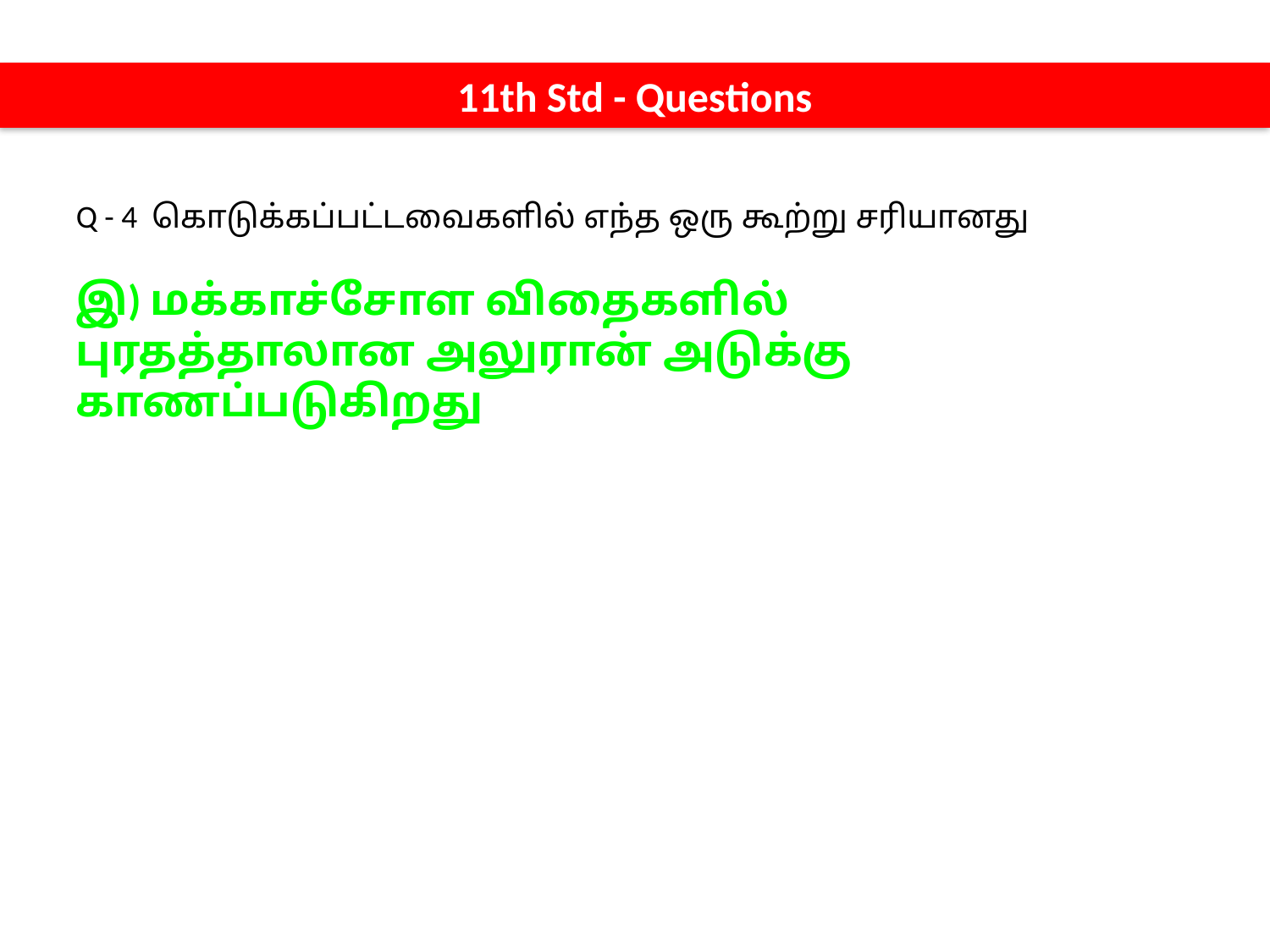

11th Std - Questions
Q - 4  கொடுக்கப்பட்டவைகளில் எந்த ஒரு கூற்று சரியானது

இ) மக்காச்சோள விதைகளில் புரதத்தாலான அலுரான் அடுக்கு காணப்படுகிறது